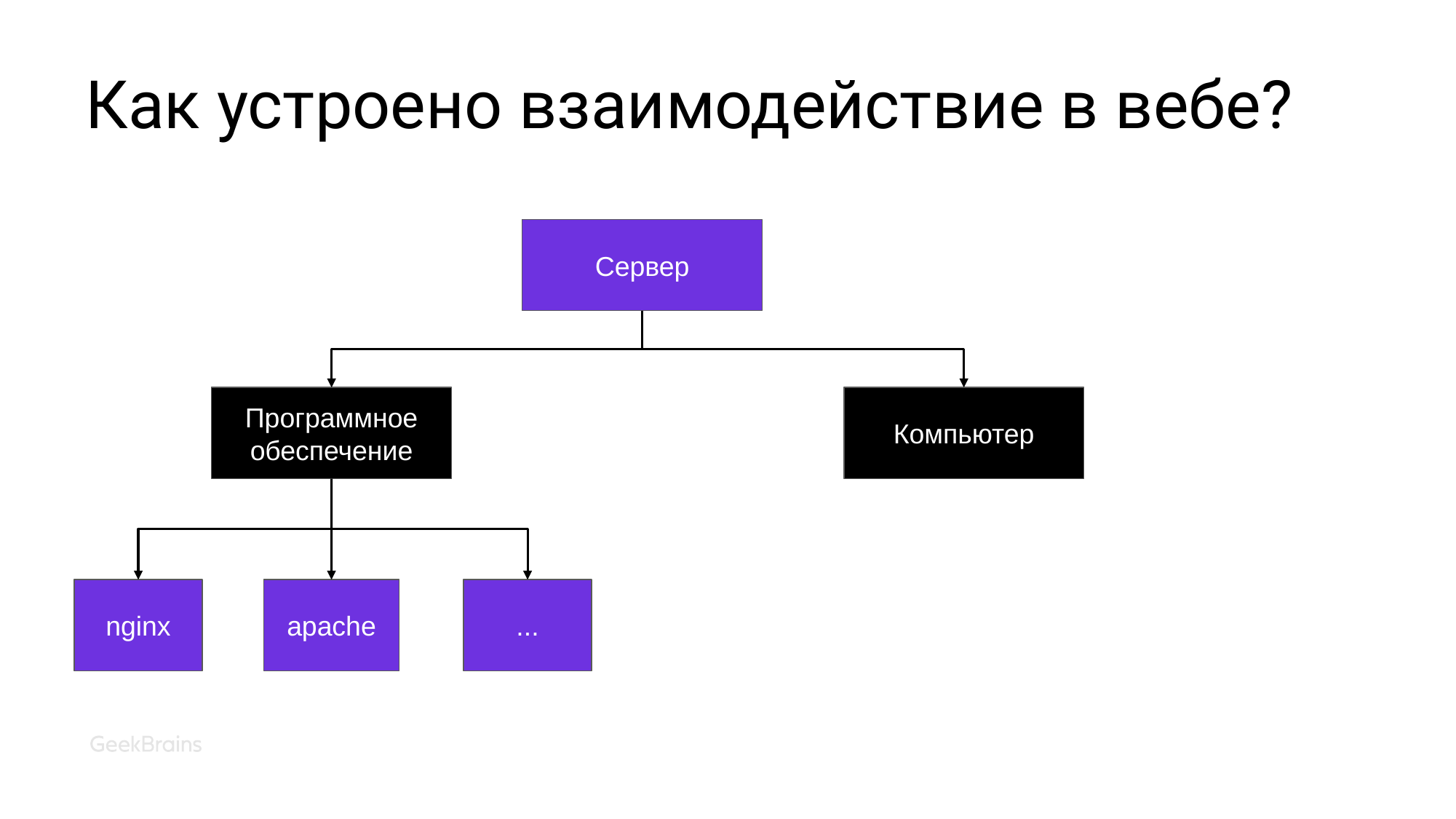

# Как устроено взаимодействие в вебе?
Сервер
Программное обеспечение
Компьютер
nginx
apache
...